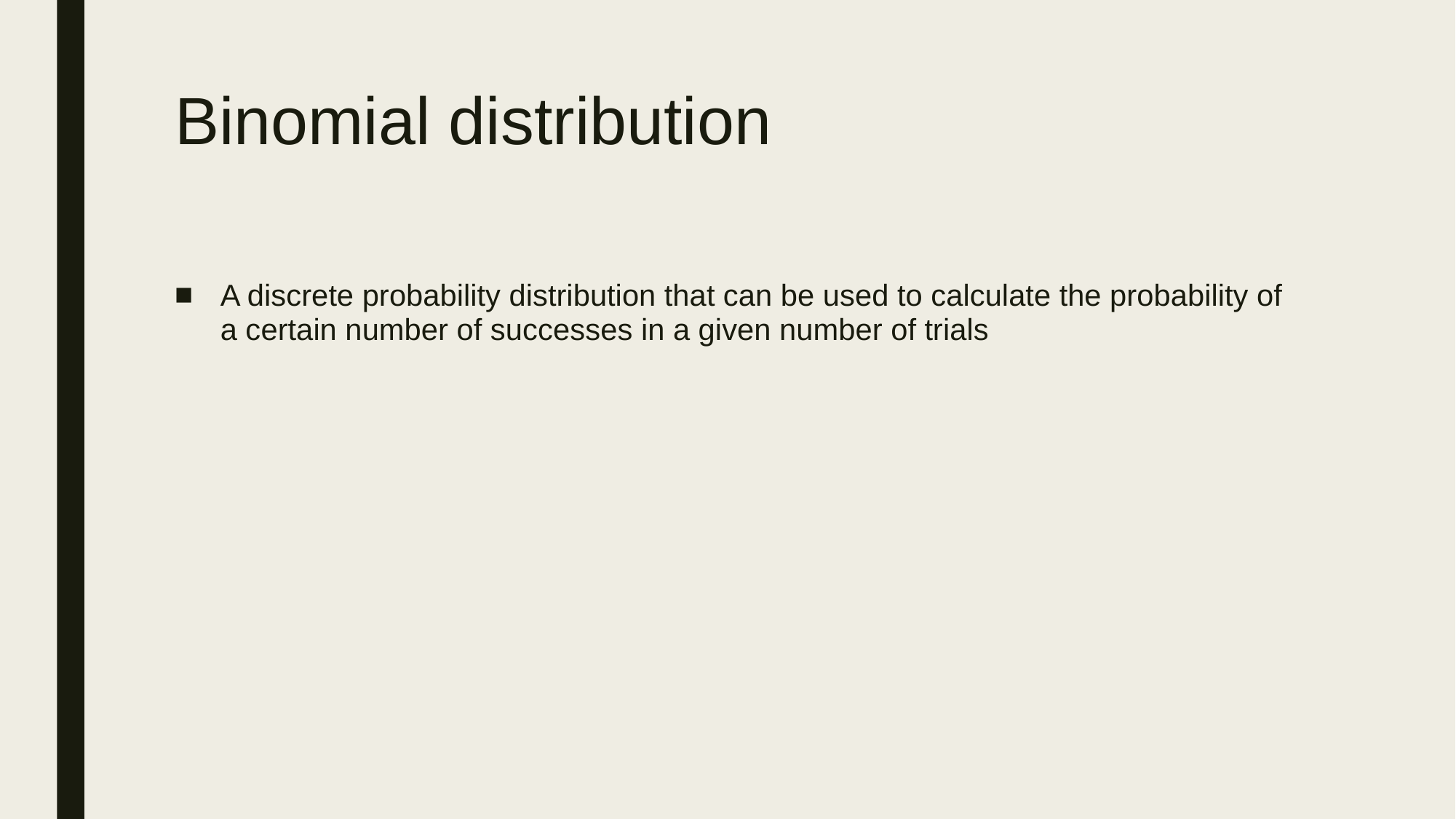

# Binomial distribution
A discrete probability distribution that can be used to calculate the probability of a certain number of successes in a given number of trials